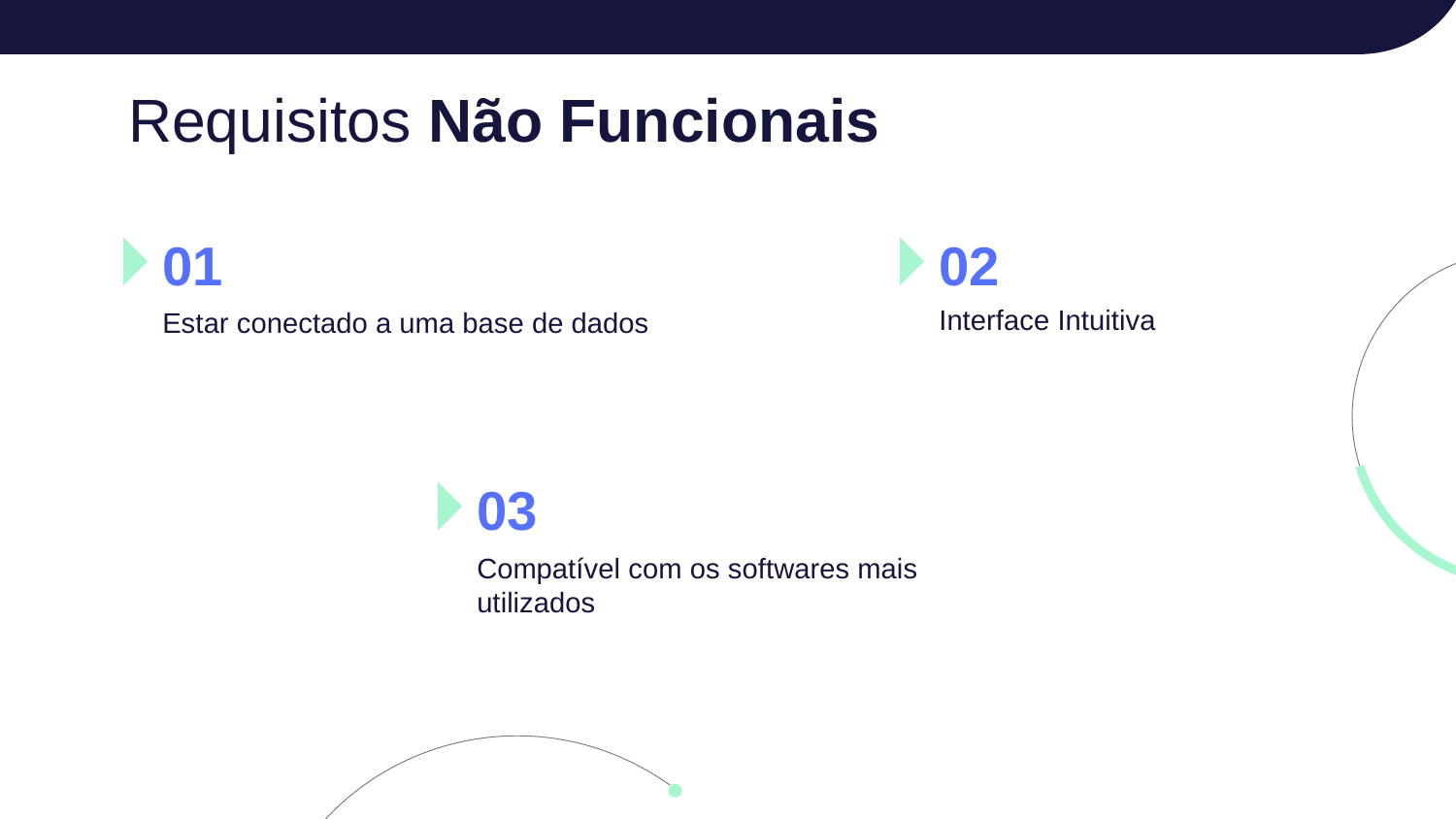

# Requisitos Não Funcionais
01
02

Interface Intuitiva
Estar conectado a uma base de dados
03

Compatível com os softwares mais utilizados